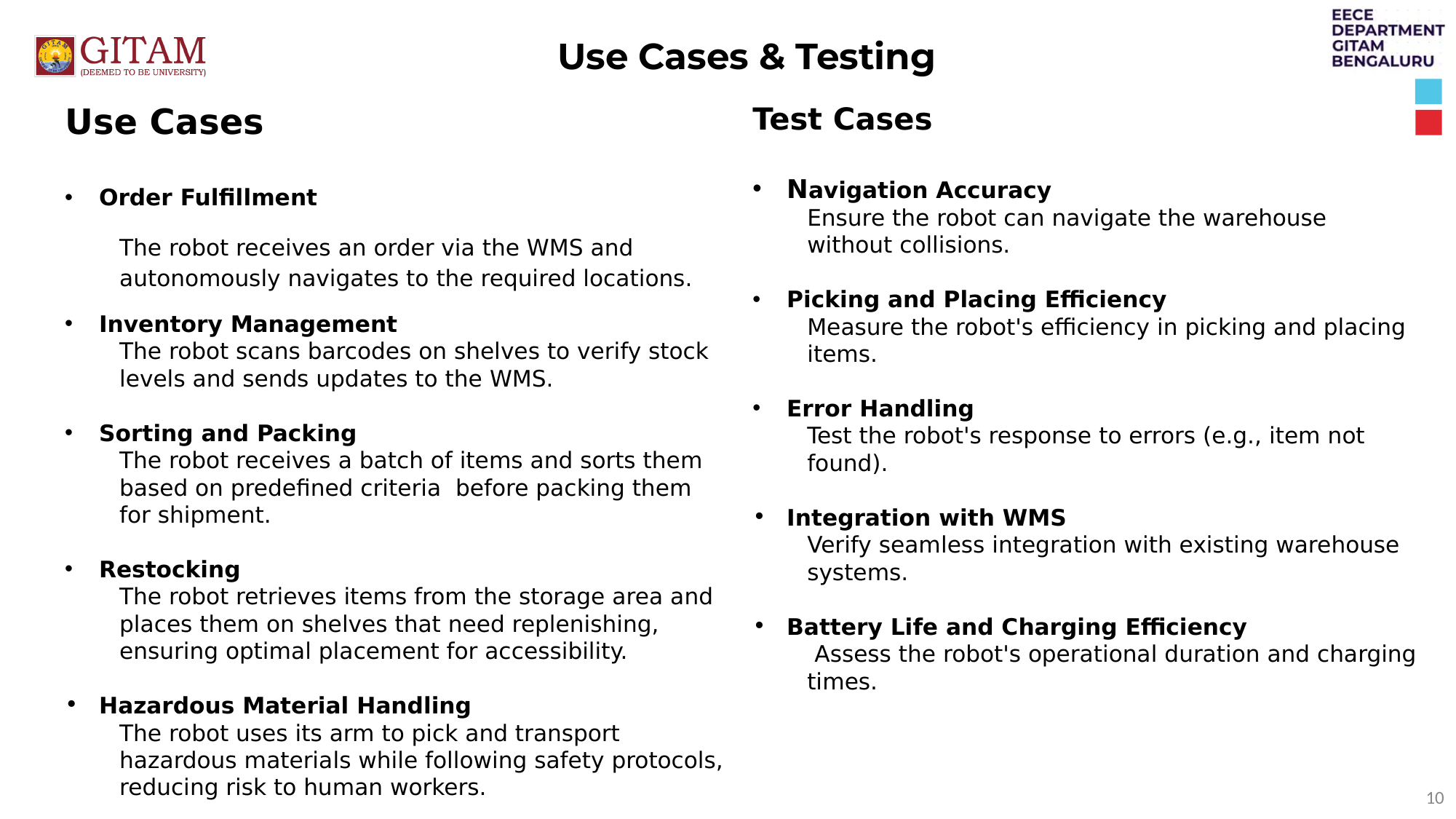

Use Cases & Testing
Test Cases

Navigation Accuracy
Ensure the robot can navigate the warehouse without collisions.

Picking and Placing Efficiency
Measure the robot's efficiency in picking and placing items.

Error Handling
Test the robot's response to errors (e.g., item not found).

Integration with WMS
Verify seamless integration with existing warehouse systems.

Battery Life and Charging Efficiency
 Assess the robot's operational duration and charging times.

Use Cases

Order Fulfillment
The robot receives an order via the WMS and autonomously navigates to the required locations.
Inventory Management
The robot scans barcodes on shelves to verify stock levels and sends updates to the WMS.

Sorting and Packing
The robot receives a batch of items and sorts them based on predefined criteria  before packing them for shipment.

Restocking
The robot retrieves items from the storage area and places them on shelves that need replenishing, ensuring optimal placement for accessibility.

Hazardous Material Handling
The robot uses its arm to pick and transport hazardous materials while following safety protocols, reducing risk to human workers.

10